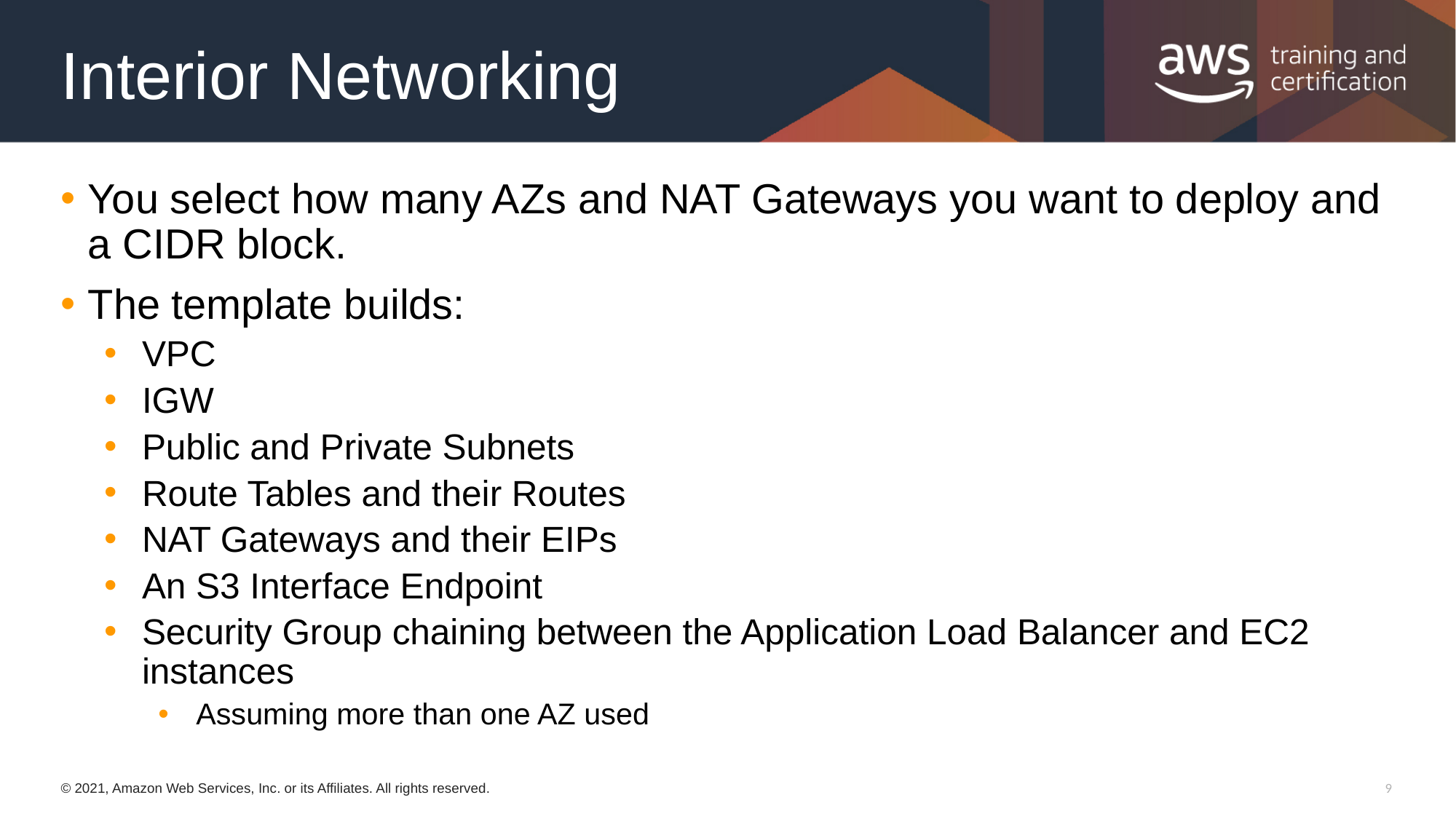

# Interior Networking
You select how many AZs and NAT Gateways you want to deploy and a CIDR block.
The template builds:
VPC
IGW
Public and Private Subnets
Route Tables and their Routes
NAT Gateways and their EIPs
An S3 Interface Endpoint
Security Group chaining between the Application Load Balancer and EC2 instances
Assuming more than one AZ used
9